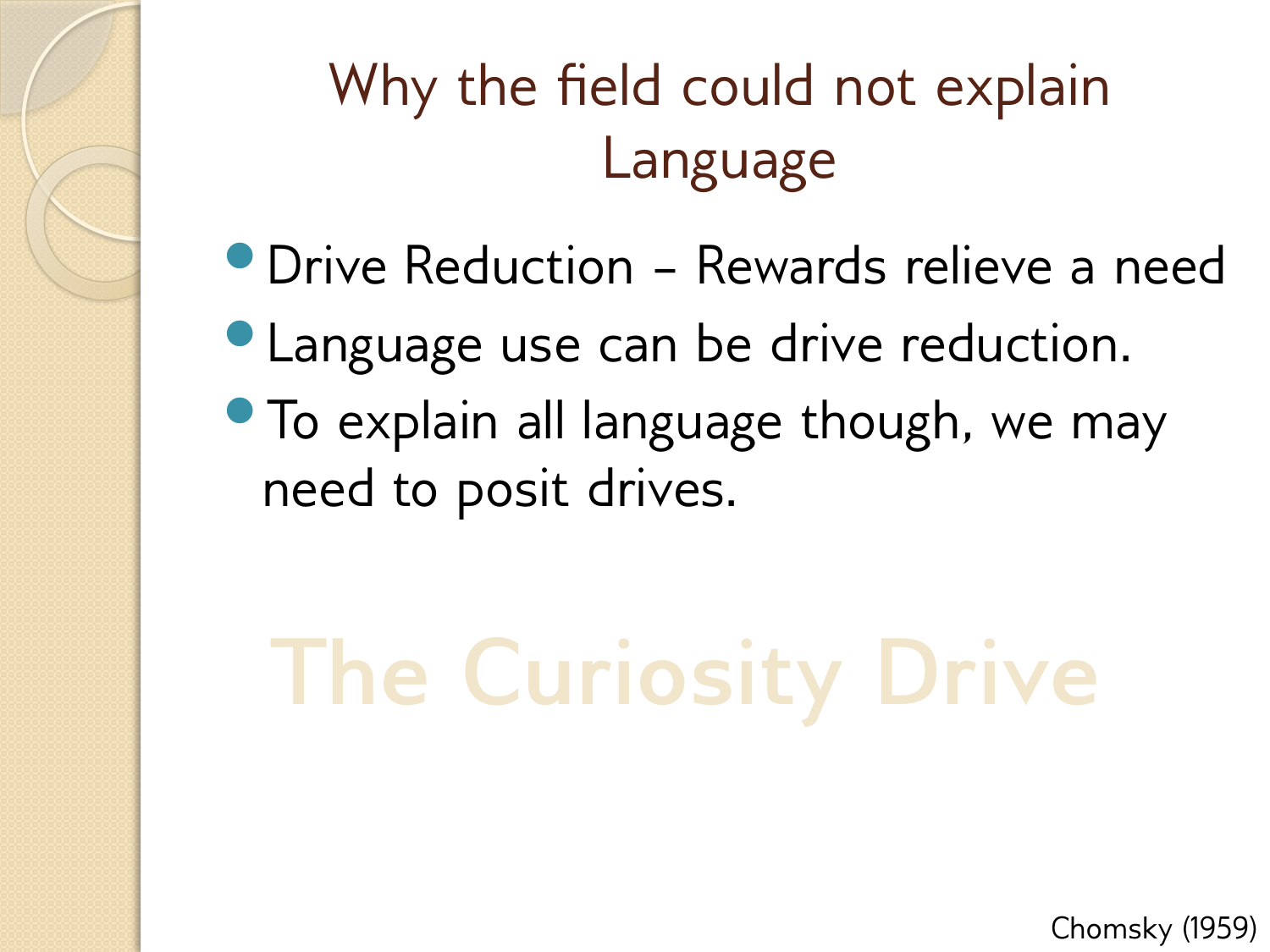

# Why the field could not explain Language
Drive Reduction – Rewards relieve a need
Language use can be drive reduction.
To explain all language though, we may need to posit drives.
The Curiosity Drive
Chomsky (1959)